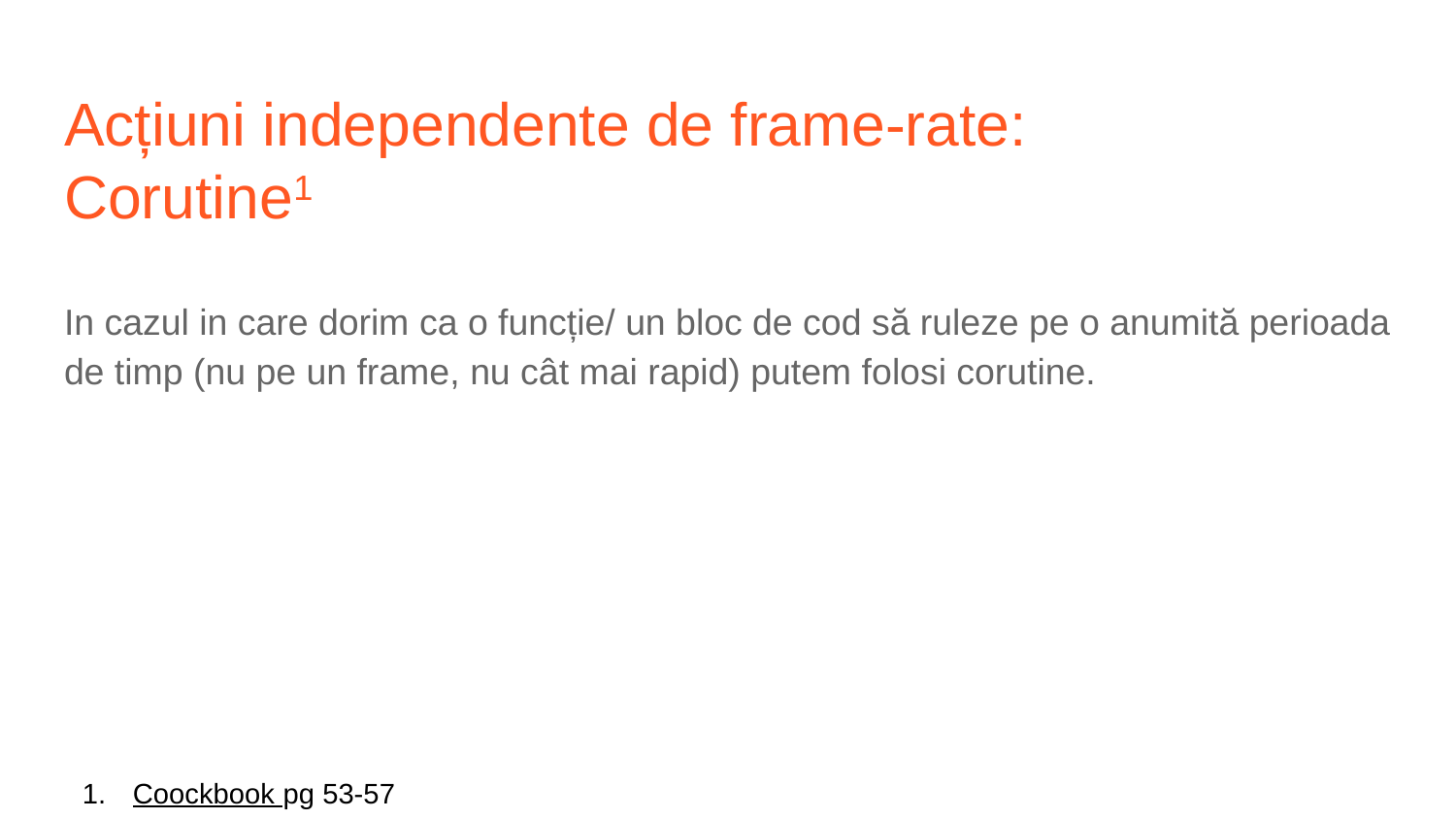

# Acțiuni independente de frame-rate:
Corutine1

In cazul in care dorim ca o funcție/ un bloc de cod să ruleze pe o anumită perioada de timp (nu pe un frame, nu cât mai rapid) putem folosi corutine.
Coockbook pg 53-57